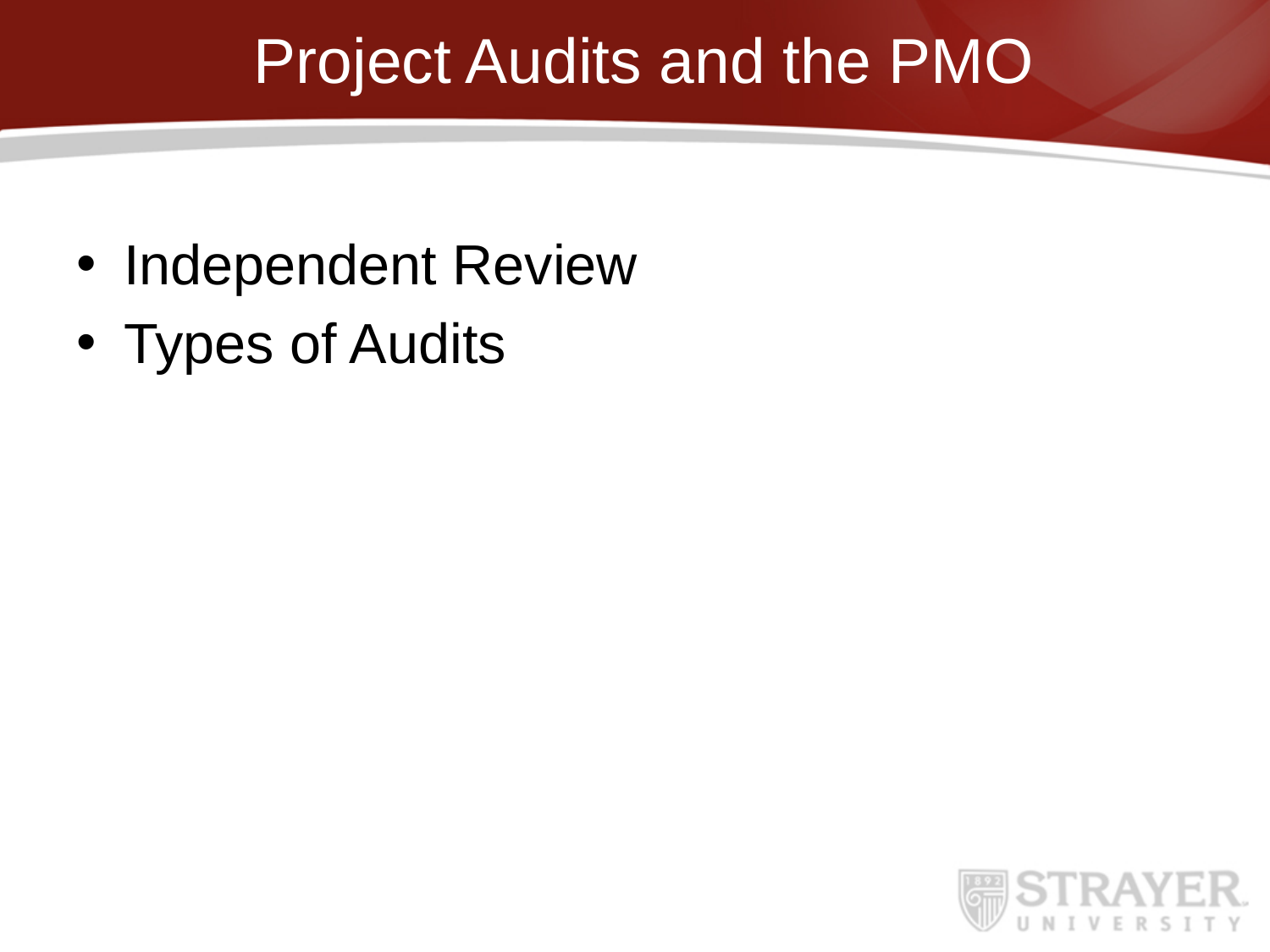

# Project Audits and the PMO
Independent Review
Types of Audits